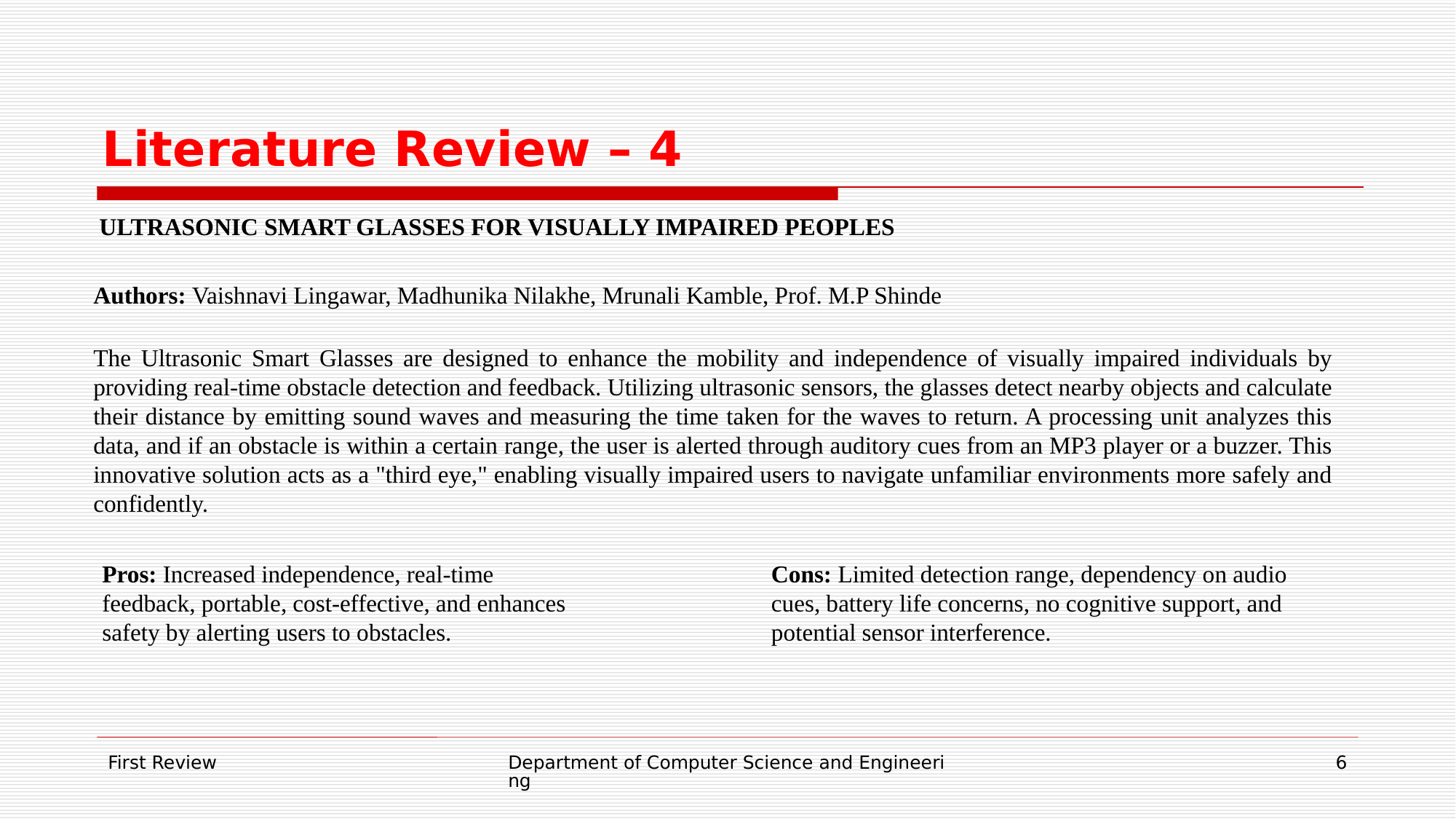

# Literature Review – 4
 ULTRASONIC SMART GLASSES FOR VISUALLY IMPAIRED PEOPLES

Authors: Vaishnavi Lingawar, Madhunika Nilakhe, Mrunali Kamble, Prof. M.P Shinde

The Ultrasonic Smart Glasses are designed to enhance the mobility and independence of visually impaired individuals by providing real-time obstacle detection and feedback. Utilizing ultrasonic sensors, the glasses detect nearby objects and calculate their distance by emitting sound waves and measuring the time taken for the waves to return. A processing unit analyzes this data, and if an obstacle is within a certain range, the user is alerted through auditory cues from an MP3 player or a buzzer. This innovative solution acts as a "third eye," enabling visually impaired users to navigate unfamiliar environments more safely and confidently.

Pros: Increased independence, real-time feedback, portable, cost-effective, and enhances safety by alerting users to obstacles.

Cons: Limited detection range, dependency on audio cues, battery life concerns, no cognitive support, and potential sensor interference.

First Review
Department of Computer Science and Engineering
6